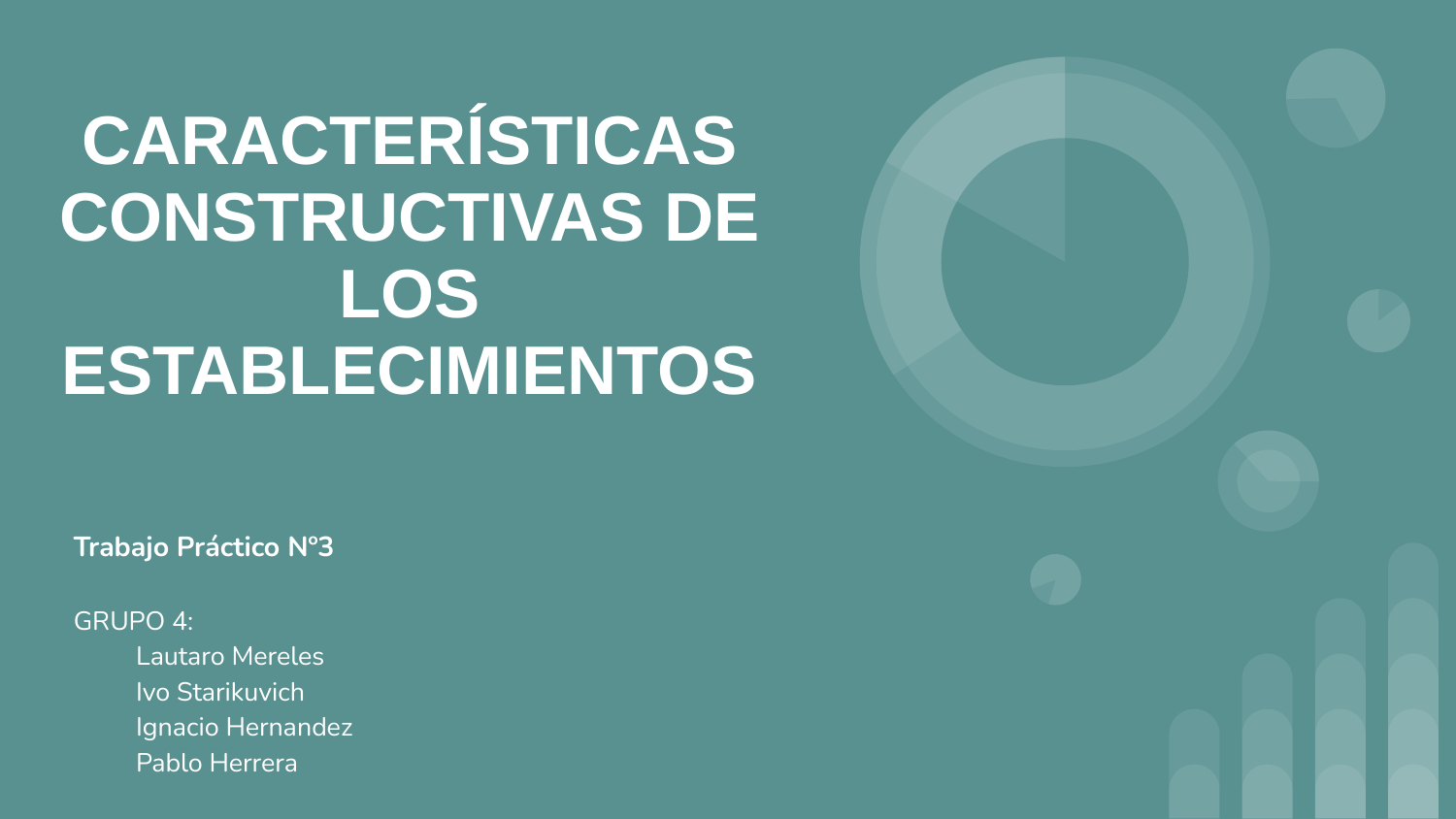

# CARACTERÍSTICAS CONSTRUCTIVAS DE LOS ESTABLECIMIENTOS
Trabajo Práctico Nº3

GRUPO 4:
Lautaro Mereles
Ivo Starikuvich
Ignacio Hernandez
Pablo Herrera